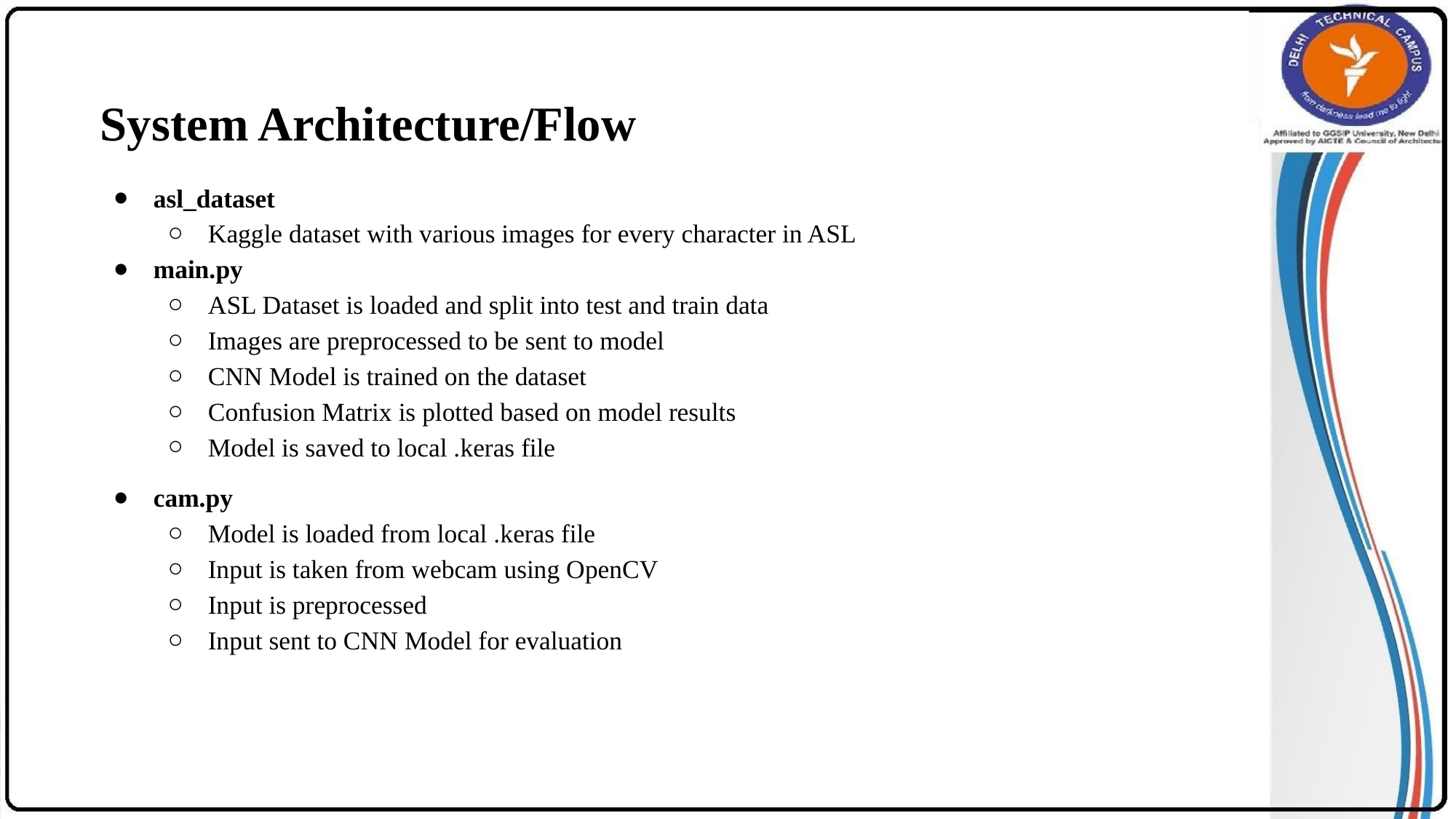

# System Architecture/Flow
asl_dataset
Kaggle dataset with various images for every character in ASL
main.py
ASL Dataset is loaded and split into test and train data
Images are preprocessed to be sent to model
CNN Model is trained on the dataset
Confusion Matrix is plotted based on model results
Model is saved to local .keras file
cam.py
Model is loaded from local .keras file
Input is taken from webcam using OpenCV
Input is preprocessed
Input sent to CNN Model for evaluation